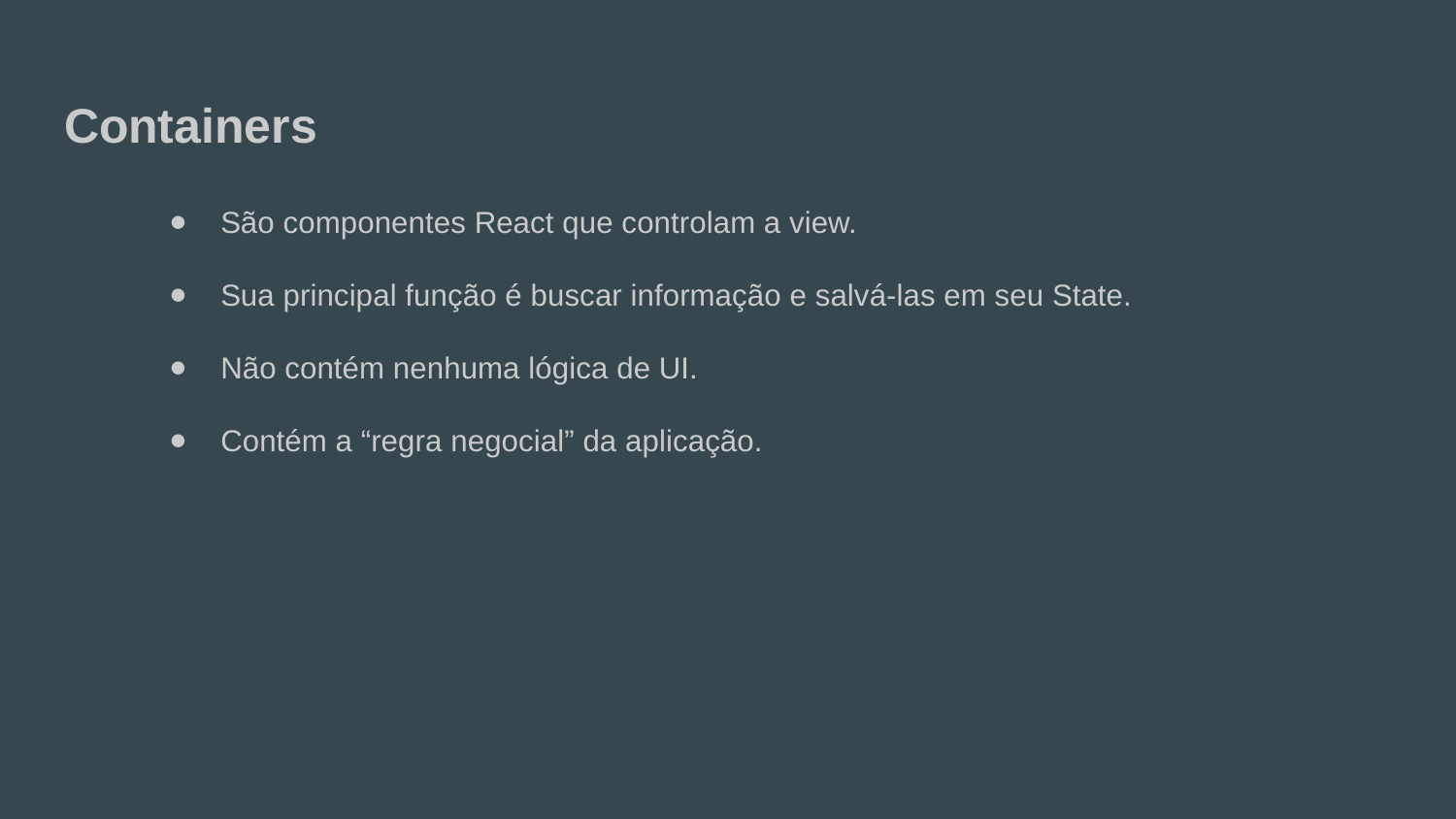

Containers

São componentes React que controlam a view.

Sua principal função é buscar informação e salvá-las em seu State.

Não contém nenhuma lógica de UI.

Contém a “regra negocial” da aplicação.